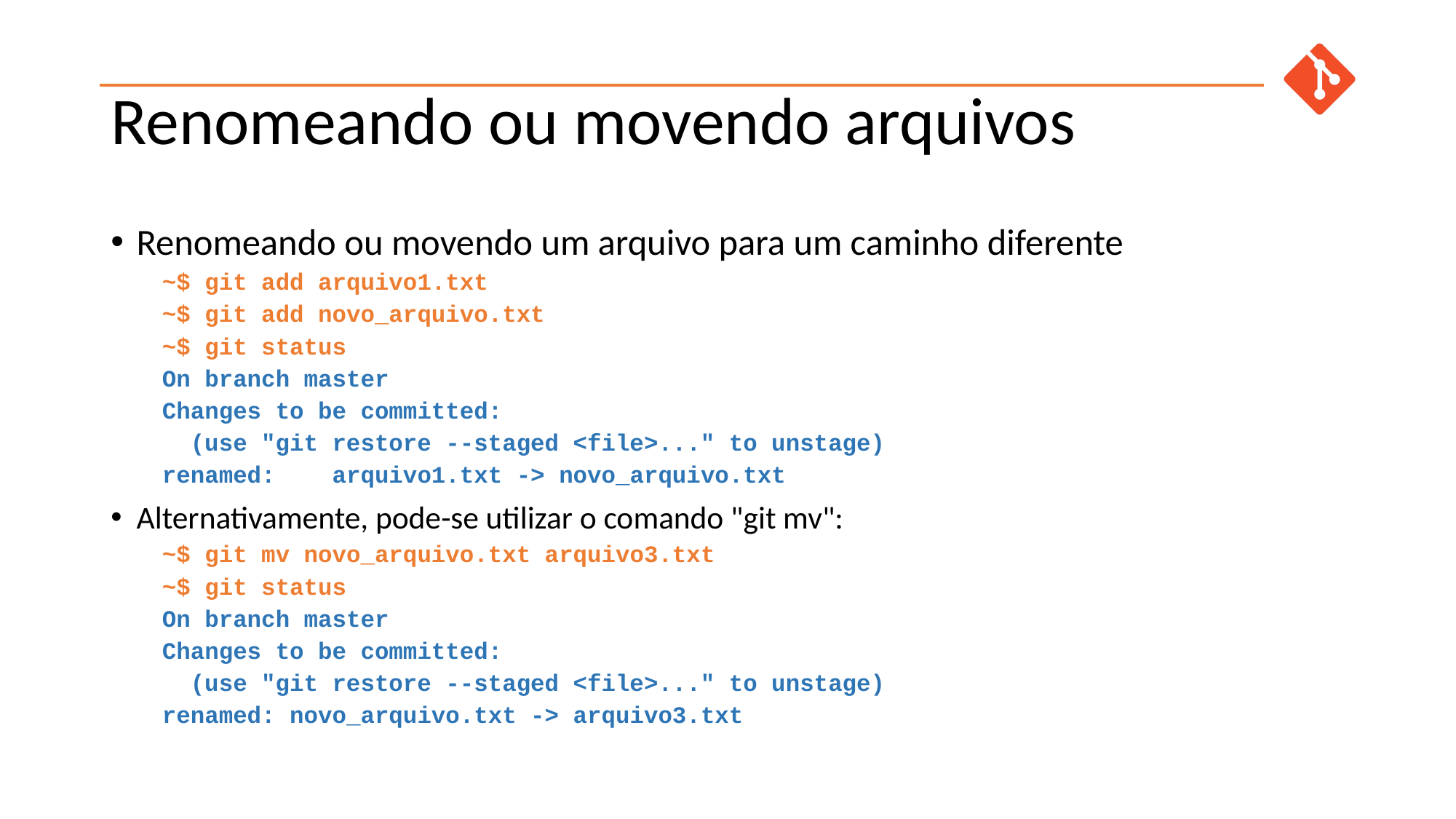

# Renomeando ou movendo arquivos
Renomeando ou movendo um arquivo para um caminho diferente
~$ git add arquivo1.txt
~$ git add novo_arquivo.txt
~$ git status
On branch master
Changes to be committed:
  (use "git restore --staged <file>..." to unstage)
	renamed:    arquivo1.txt -> novo_arquivo.txt
Alternativamente, pode-se utilizar o comando "git mv":
~$ git mv novo_arquivo.txt arquivo3.txt
~$ git status
On branch master
Changes to be committed:
  (use "git restore --staged <file>..." to unstage)
	renamed: novo_arquivo.txt -> arquivo3.txt